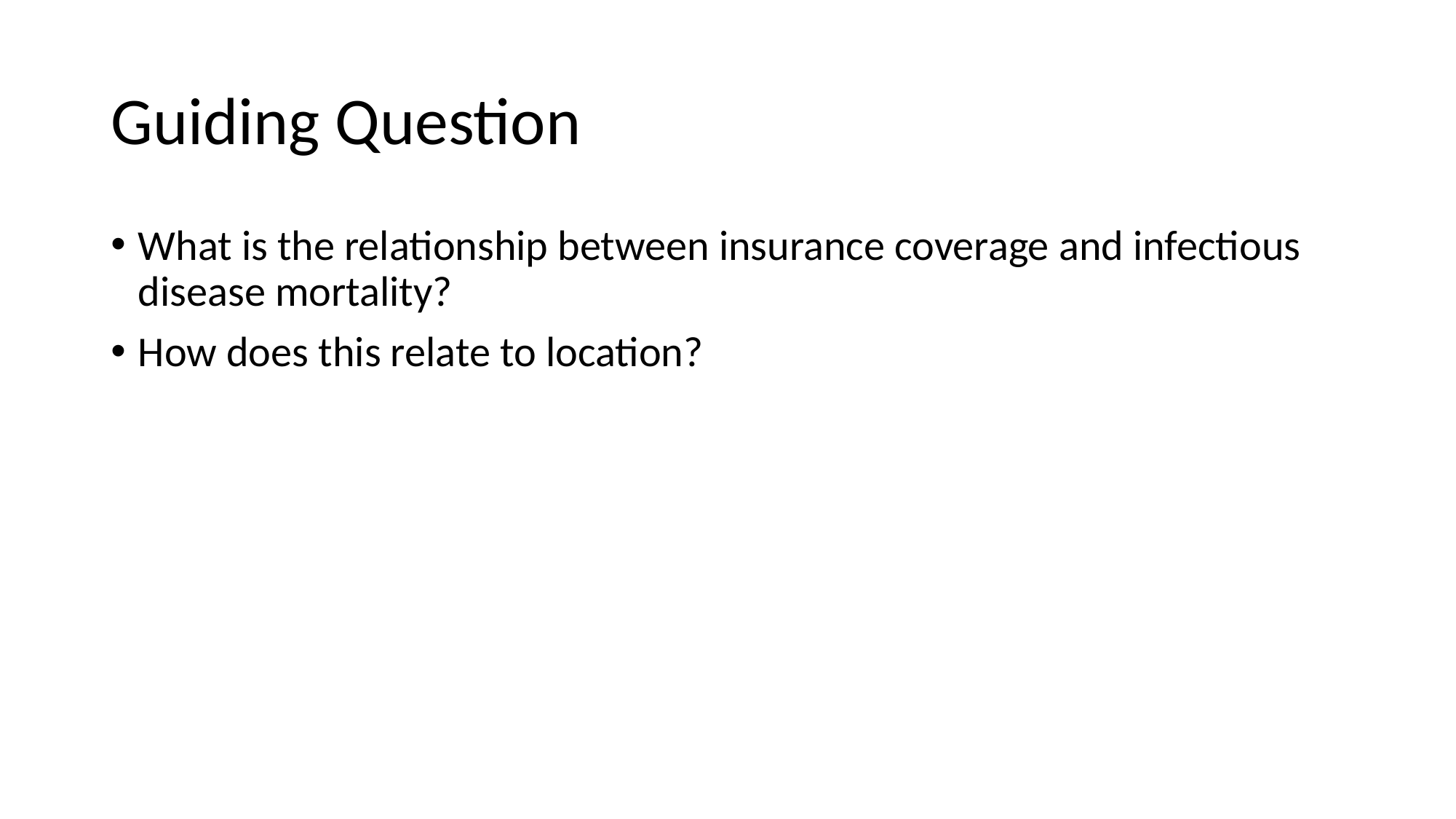

# Guiding Question
What is the relationship between insurance coverage and infectious disease mortality?
How does this relate to location?